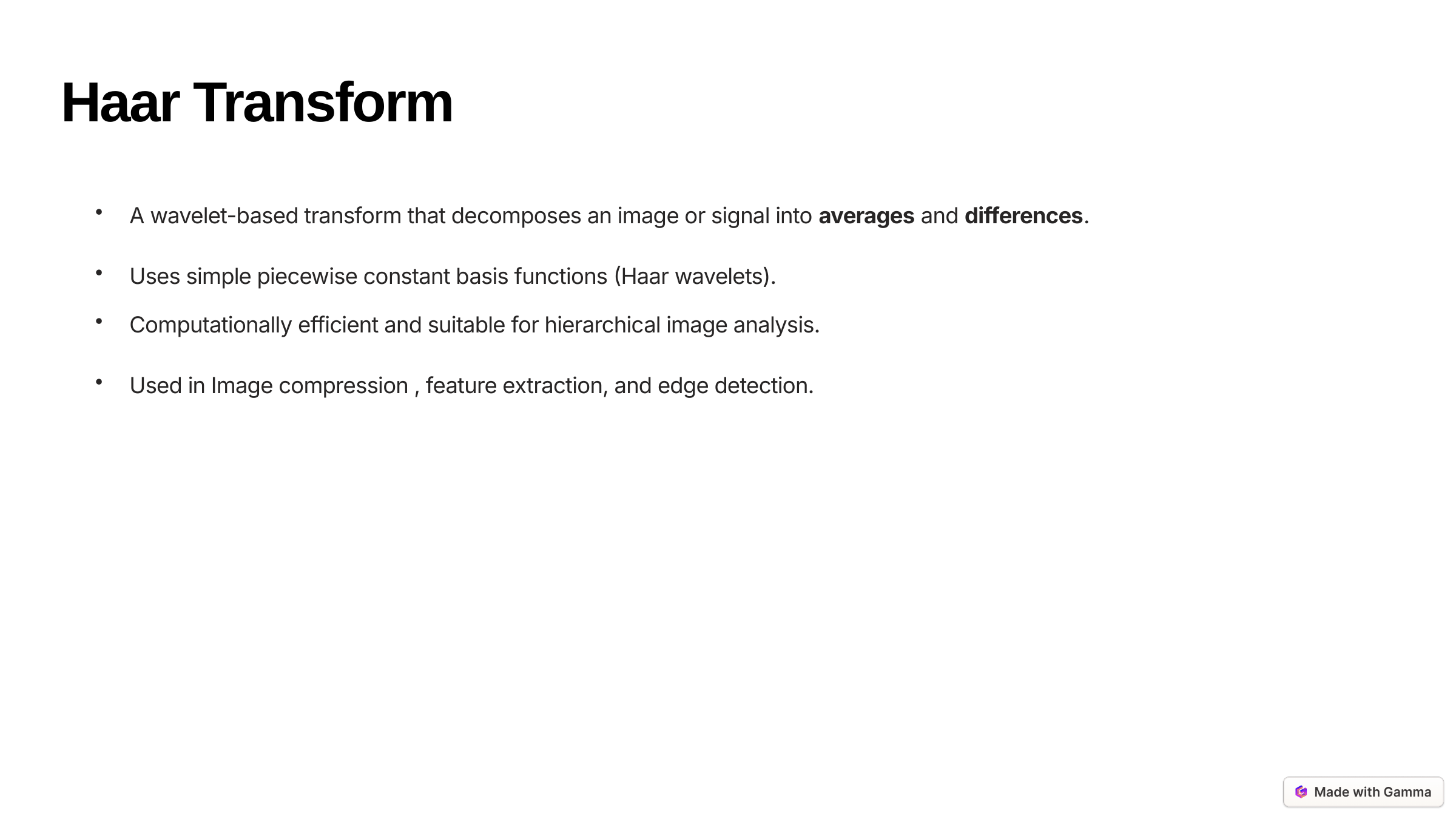

Haar Transform
A wavelet-based transform that decomposes an image or signal into averages and differences.
Uses simple piecewise constant basis functions (Haar wavelets).
Computationally efficient and suitable for hierarchical image analysis.
Used in Image compression , feature extraction, and edge detection.